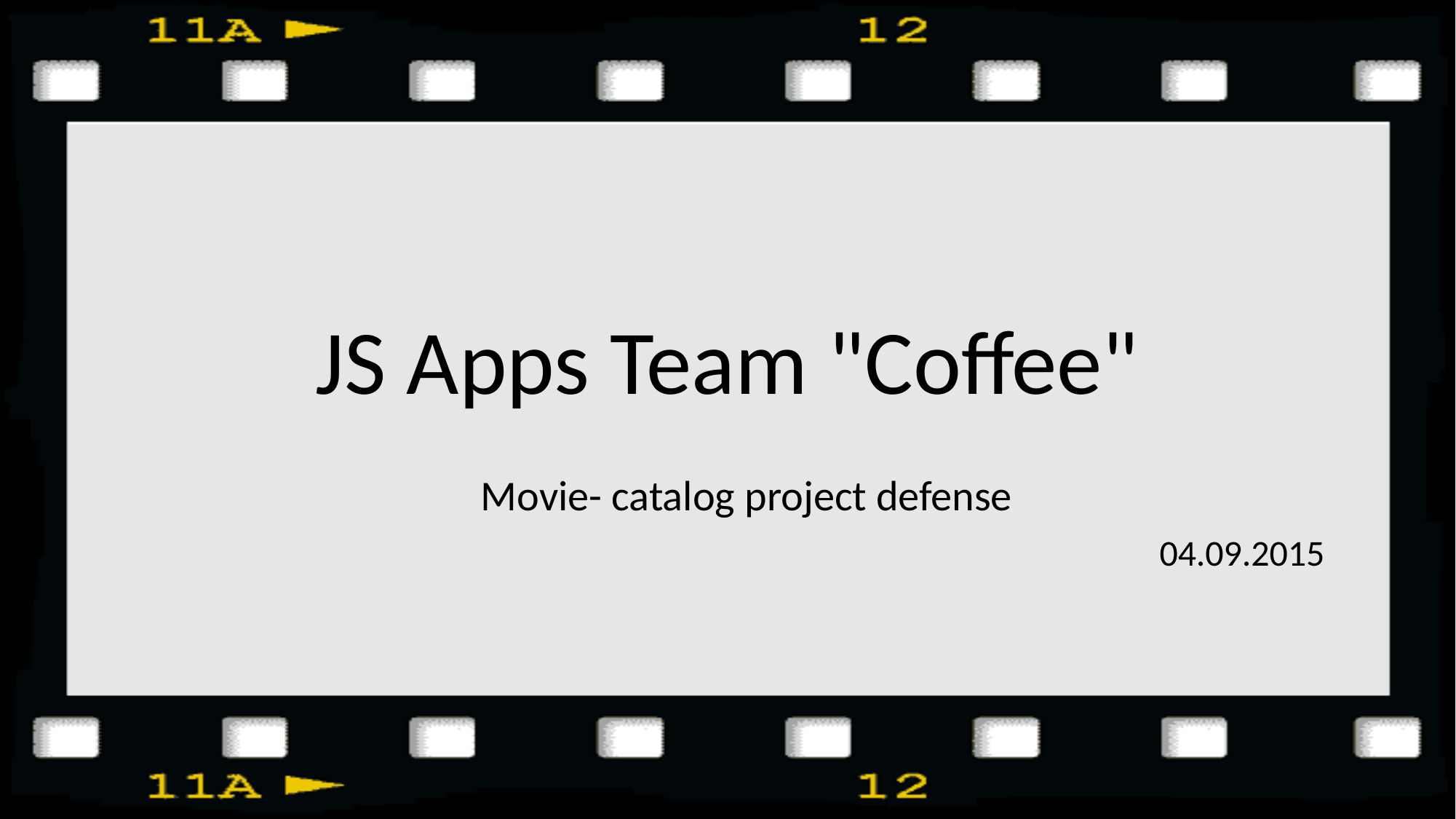

# JS Apps Team "Coffee"

Movie- catalog project defense
04.09.2015